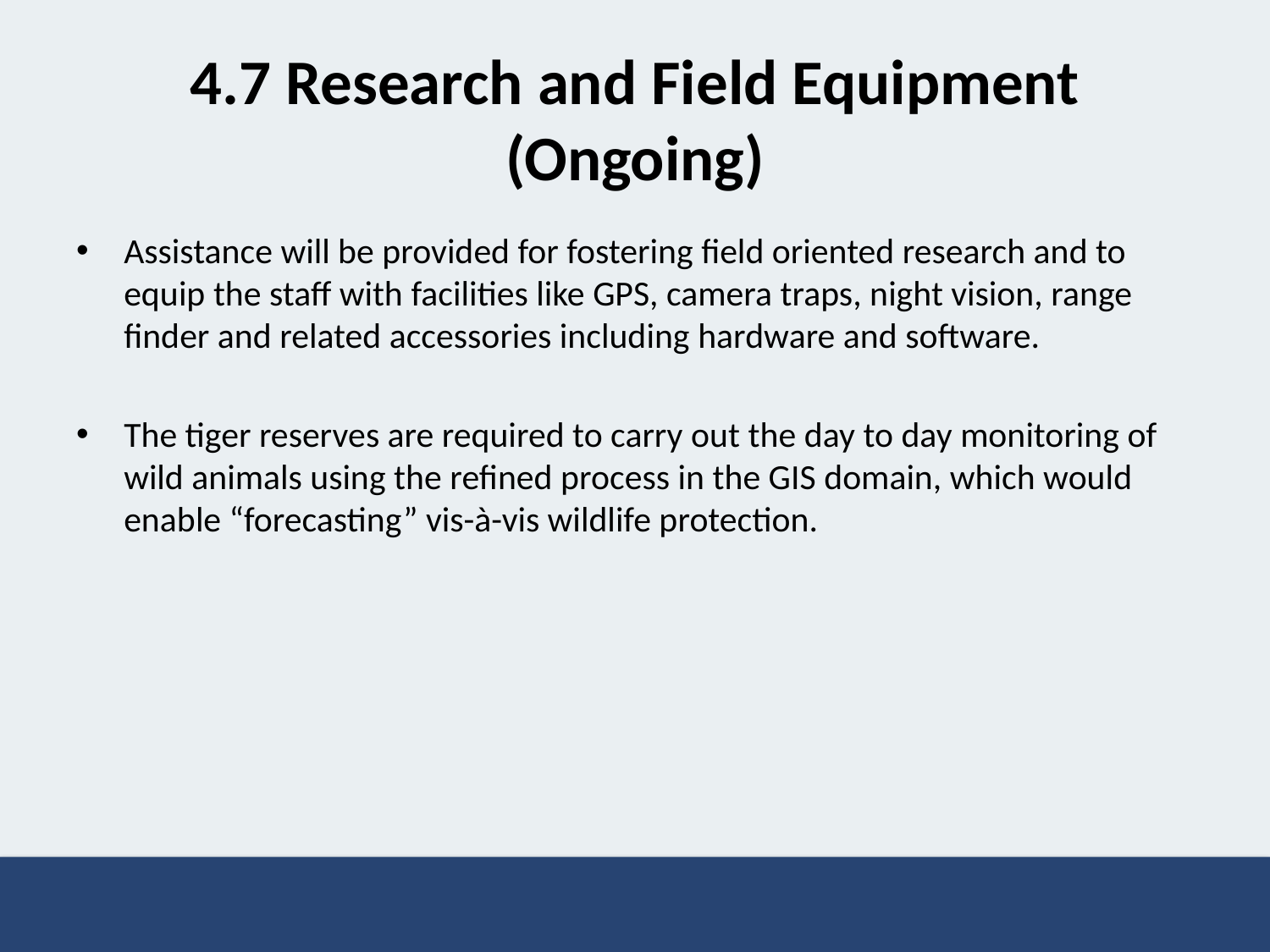

# 4.7 Research and Field Equipment (Ongoing)
Assistance will be provided for fostering field oriented research and to equip the staff with facilities like GPS, camera traps, night vision, range finder and related accessories including hardware and software.

The tiger reserves are required to carry out the day to day monitoring of wild animals using the refined process in the GIS domain, which would enable “forecasting” vis-à-vis wildlife protection.